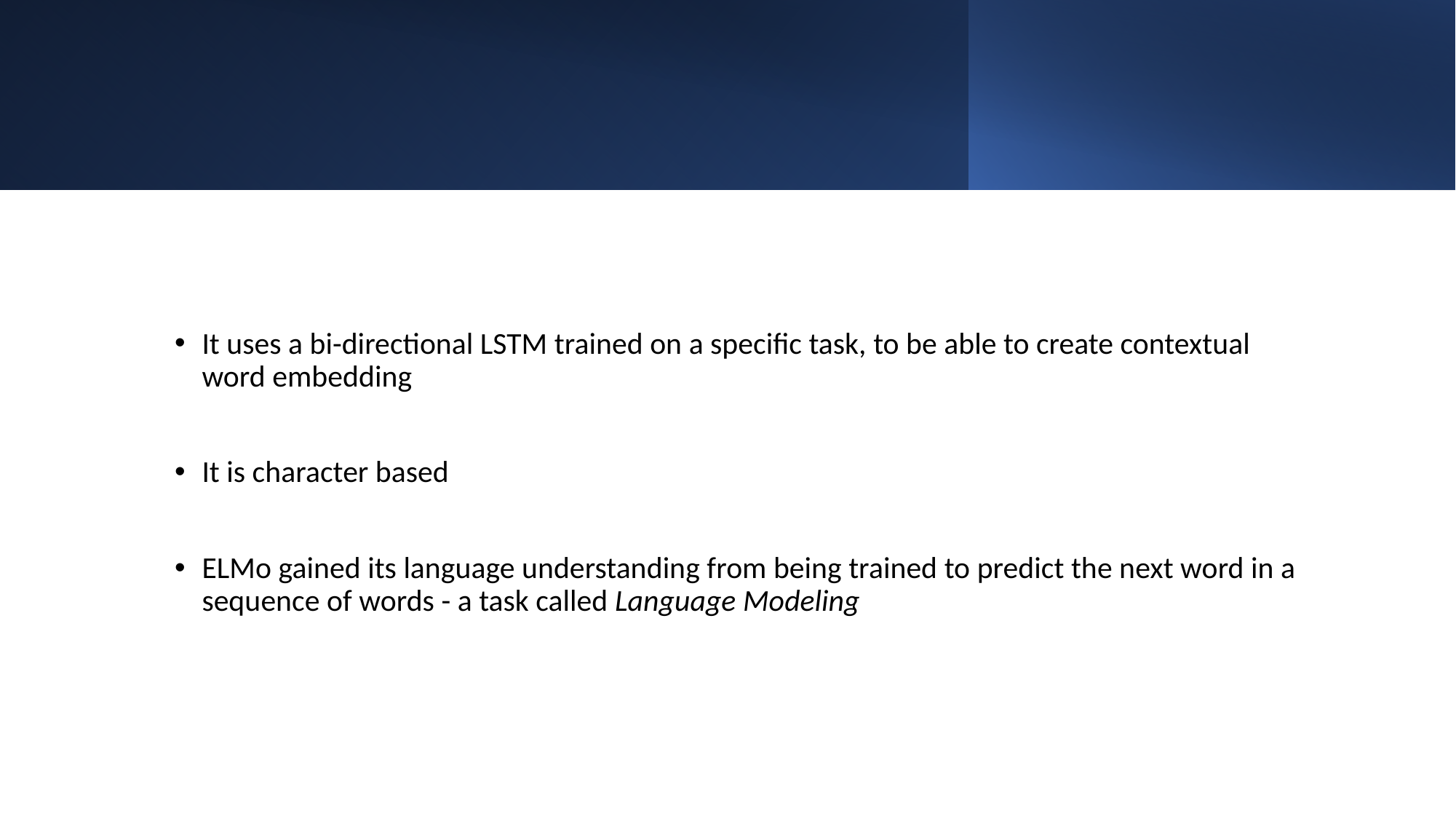

#
It uses a bi-directional LSTM trained on a specific task, to be able to create contextual word embedding

It is character based

ELMo gained its language understanding from being trained to predict the next word in a sequence of words - a task called Language Modeling